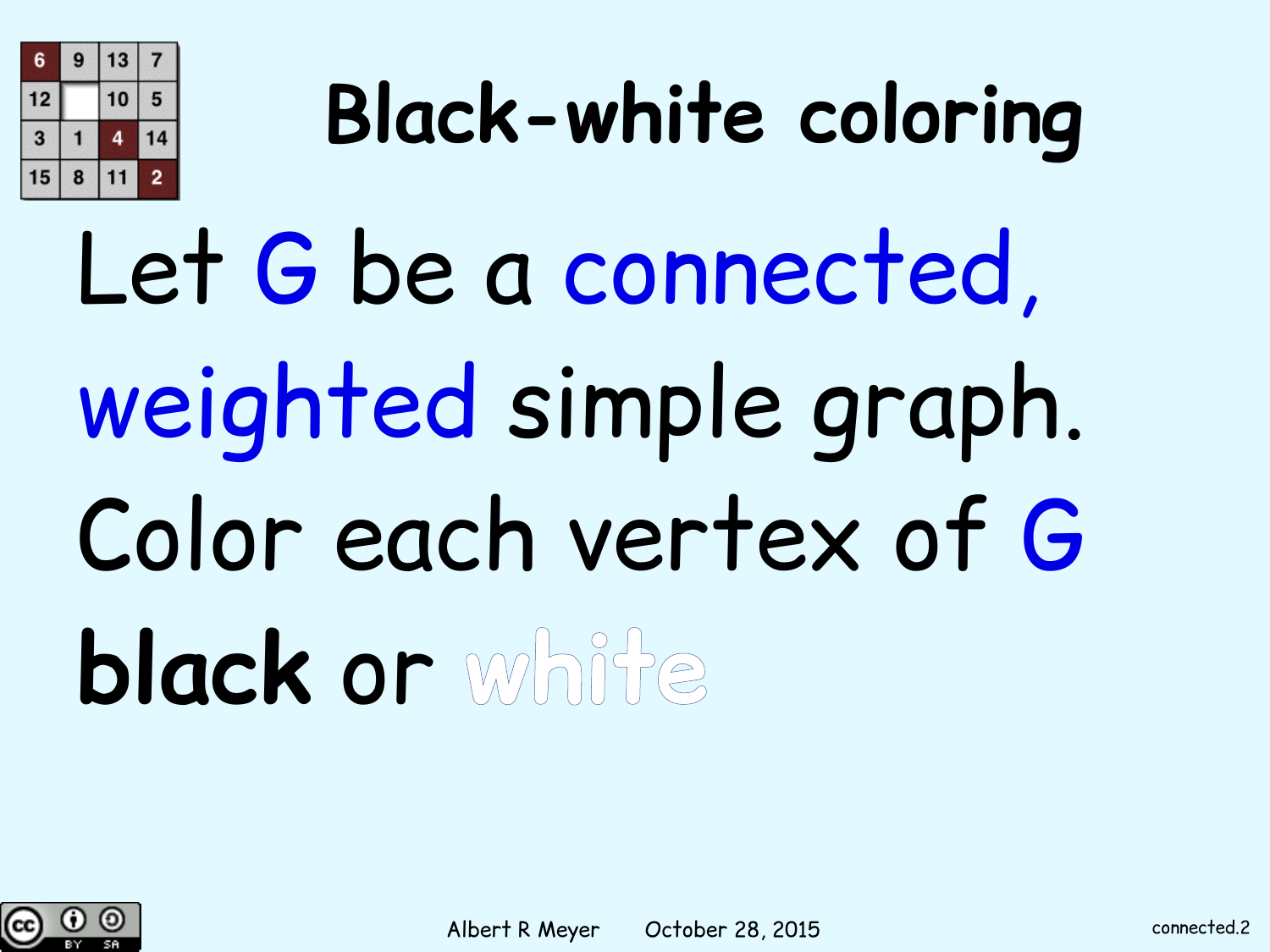

# Black-white coloring
Let G be a connected,
weighted simple graph.
Color each vertex of G
black or white
connected.2